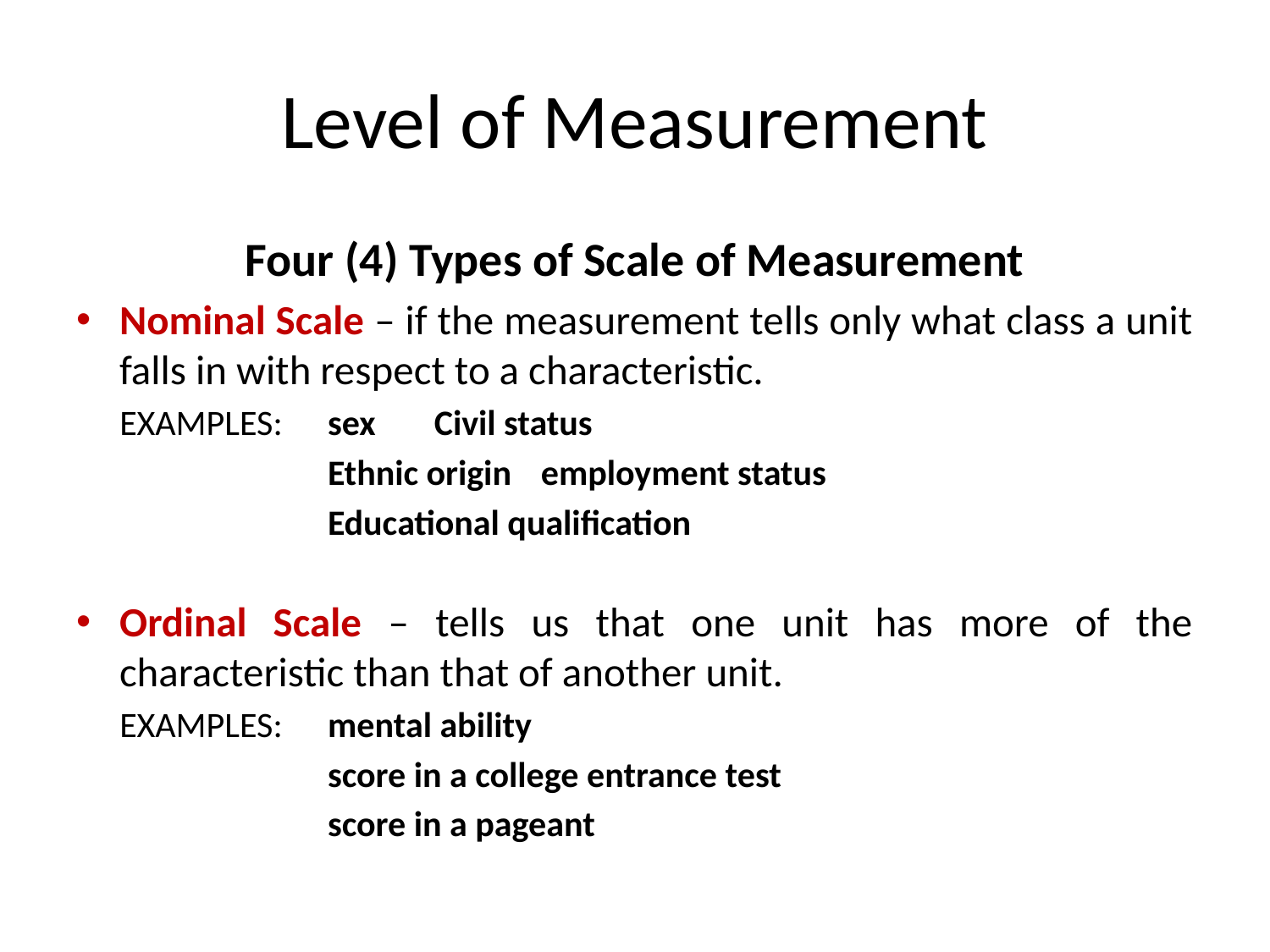

# Level of Measurement
Four (4) Types of Scale of Measurement
Nominal Scale – if the measurement tells only what class a unit falls in with respect to a characteristic.
Examples:	sex				Civil status
	Ethnic origin			employment status
	Educational qualification

Ordinal Scale – tells us that one unit has more of the characteristic than that of another unit.
Examples:	mental ability
	score in a college entrance test
	score in a pageant